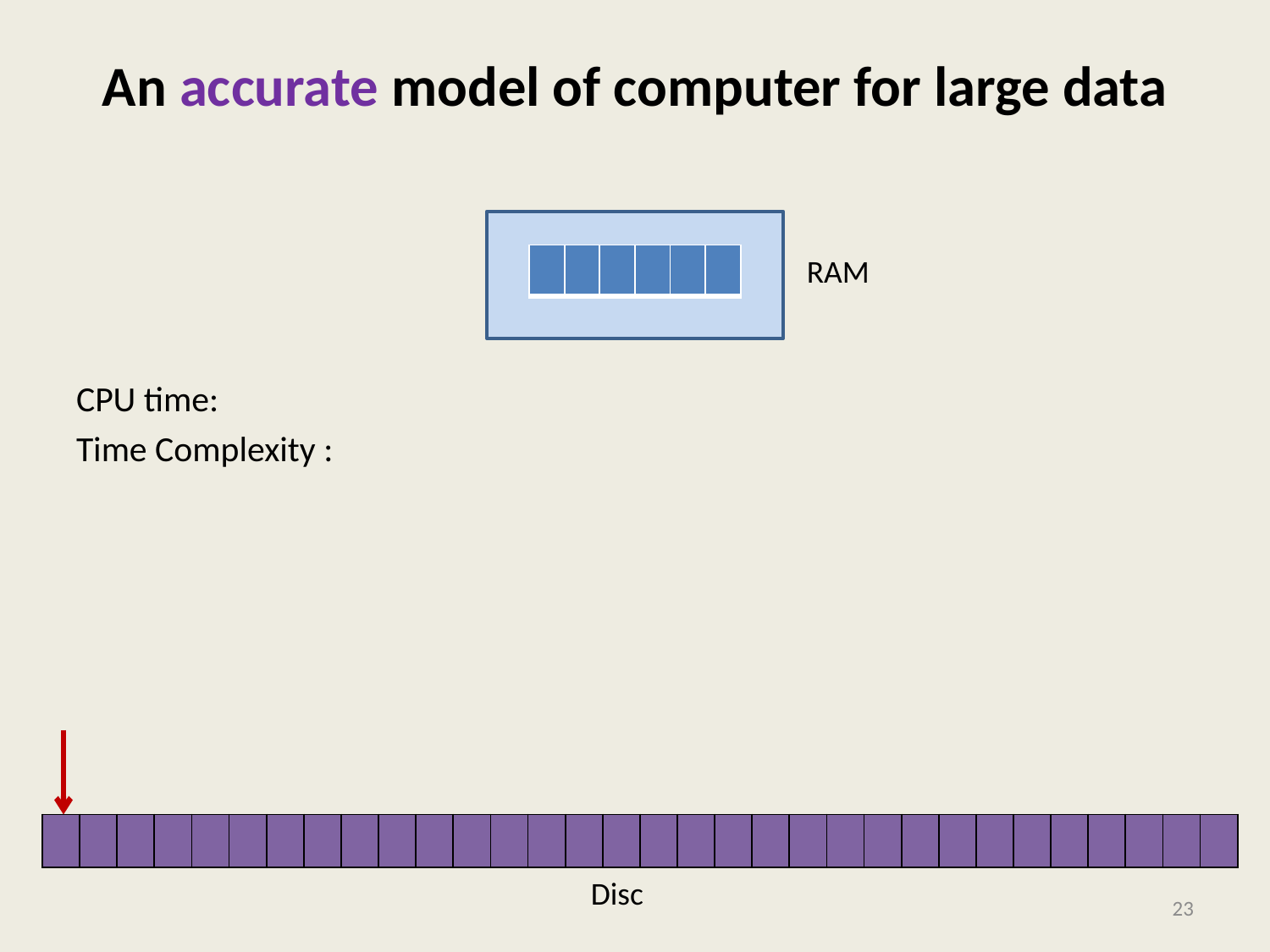

# An accurate model of computer for large data

CPU time: free
Time Complexity : No. of scans to solve the problem
|  |  |  |  |  |  |
| --- | --- | --- | --- | --- | --- |
RAM

|  |  |  |  |  |  |  |  |  |  |  |  |  |  |  |  |  |  |  |  |  |  |  |  |  |  |  |  |  |  |  |  |
| --- | --- | --- | --- | --- | --- | --- | --- | --- | --- | --- | --- | --- | --- | --- | --- | --- | --- | --- | --- | --- | --- | --- | --- | --- | --- | --- | --- | --- | --- | --- | --- |
Disc
23